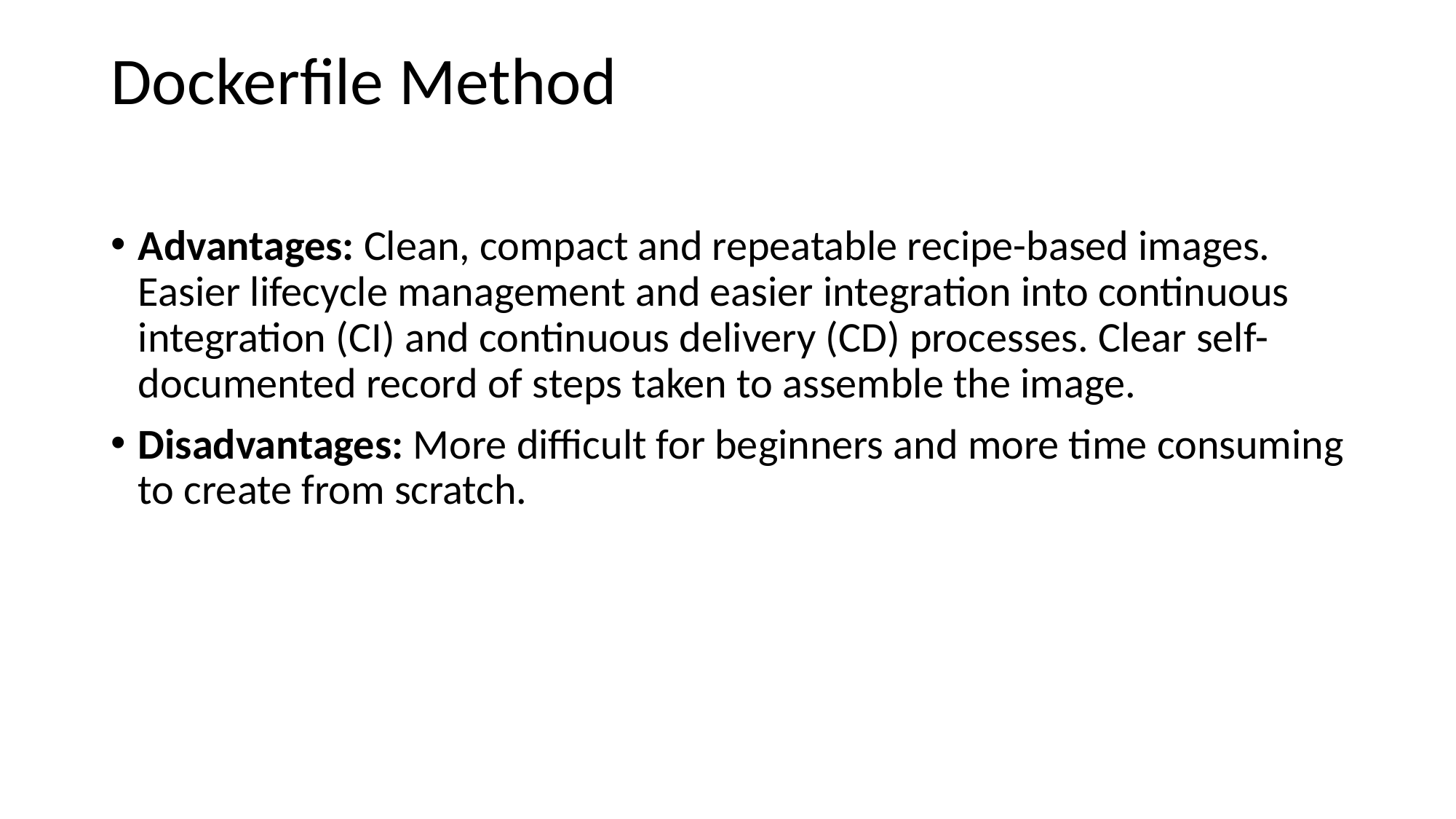

# Dockerfile Method
Advantages: Clean, compact and repeatable recipe-based images. Easier lifecycle management and easier integration into continuous integration (CI) and continuous delivery (CD) processes. Clear self-documented record of steps taken to assemble the image.
Disadvantages: More difficult for beginners and more time consuming to create from scratch.